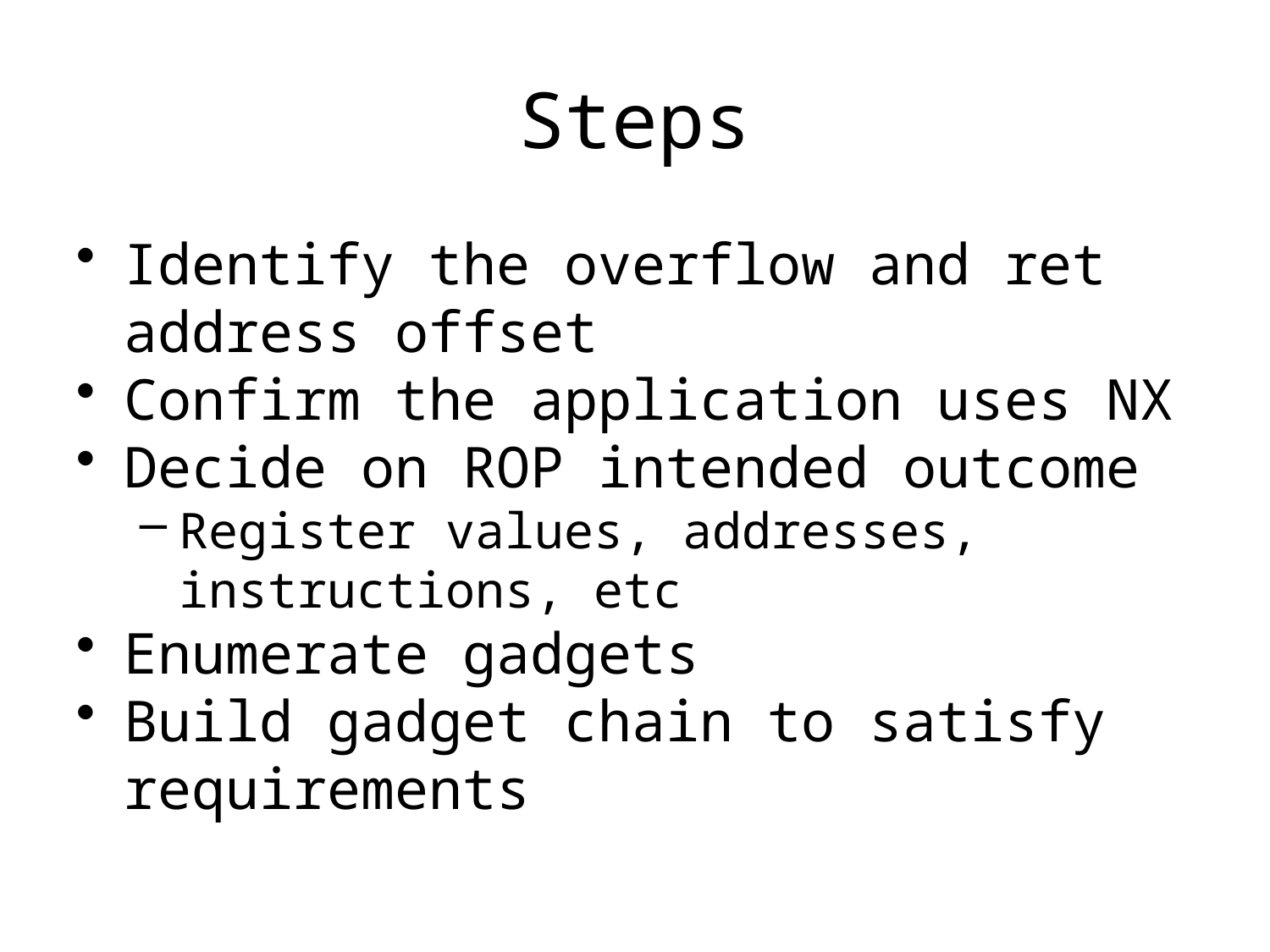

# Steps
Identify the overflow and ret address offset
Confirm the application uses NX
Decide on ROP intended outcome
Register values, addresses, instructions, etc
Enumerate gadgets
Build gadget chain to satisfy requirements